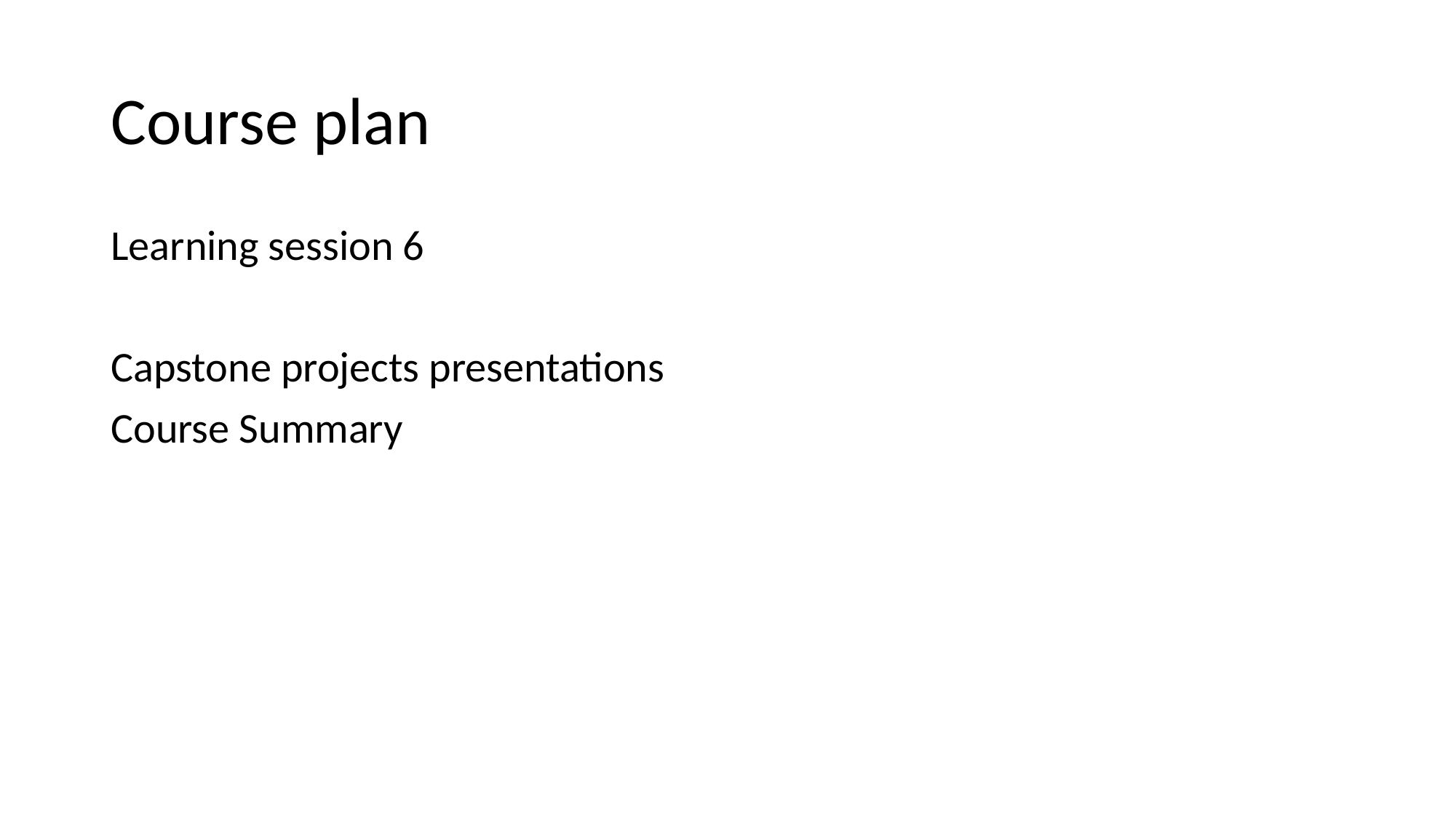

# Course plan
Learning session 6

Capstone projects presentations
Course Summary